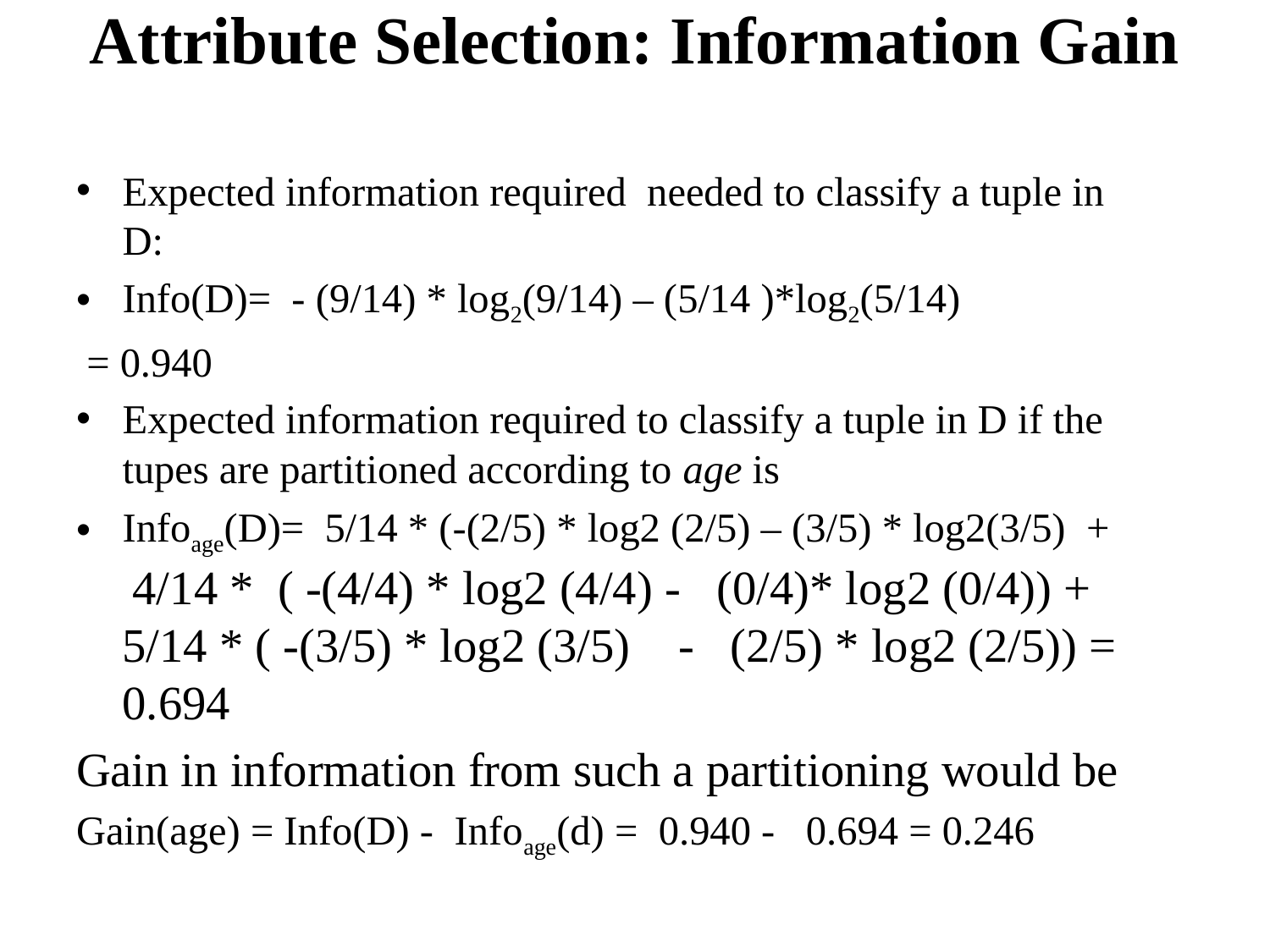

# Attribute Selection: Information Gain
Expected information required  needed to classify a tuple in D:
Info(D)=  - (9/14) * log2(9/14) – (5/14 )*log2(5/14)
 = 0.940
Expected information required to classify a tuple in D if the tupes are partitioned according to age is
Infoage(D)=  5/14 * (-(2/5) * log2 (2/5) – (3/5) * log2(3/5)  +  4/14 *  ( -(4/4) * log2 (4/4) -   (0/4)* log2 (0/4)) + 5/14 * ( -(3/5) * log2 (3/5)    -   (2/5) * log2 (2/5)) = 0.694
Gain in information from such a partitioning would be
Gain(age) = Info(D) -  Infoage(d) =  0.940 -   0.694 = 0.246